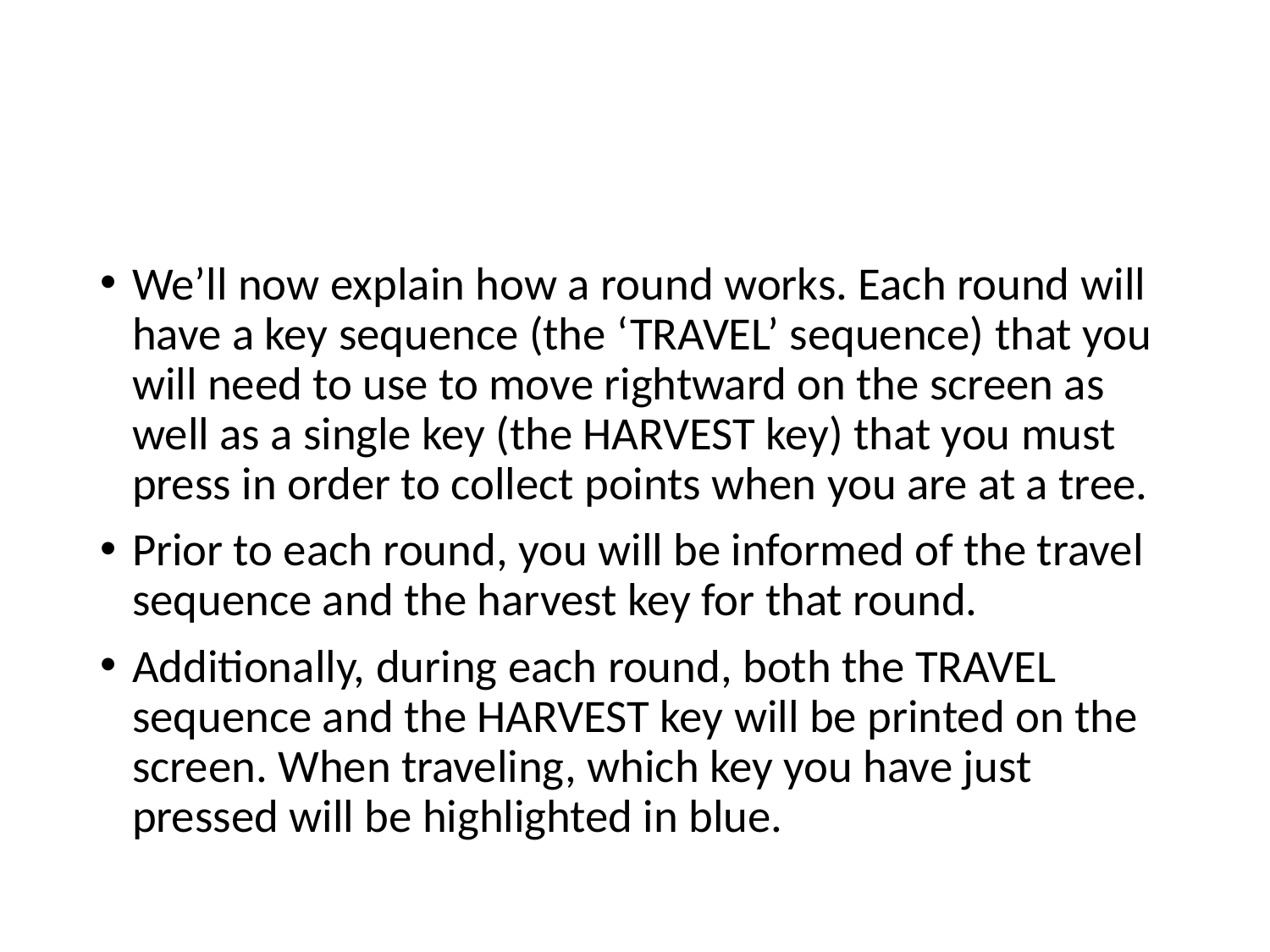

We’ll now explain how a round works. Each round will have a key sequence (the ‘TRAVEL’ sequence) that you will need to use to move rightward on the screen as well as a single key (the HARVEST key) that you must press in order to collect points when you are at a tree.
Prior to each round, you will be informed of the travel sequence and the harvest key for that round.
Additionally, during each round, both the TRAVEL sequence and the HARVEST key will be printed on the screen. When traveling, which key you have just pressed will be highlighted in blue.